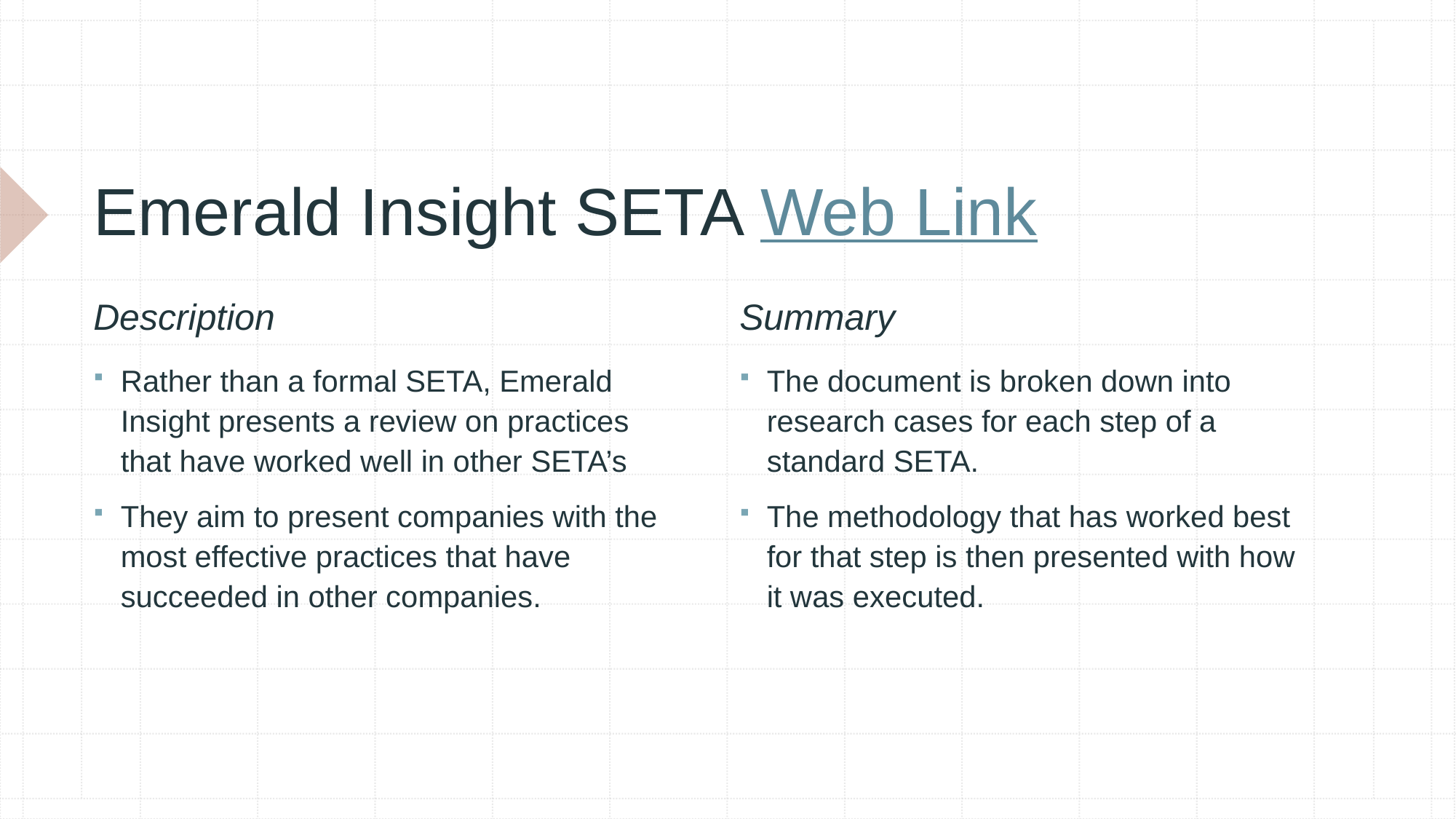

# Emerald Insight SETA Web Link
Description
Summary
Rather than a formal SETA, Emerald Insight presents a review on practices that have worked well in other SETA’s
They aim to present companies with the most effective practices that have succeeded in other companies.
The document is broken down into research cases for each step of a standard SETA.
The methodology that has worked best for that step is then presented with how it was executed.